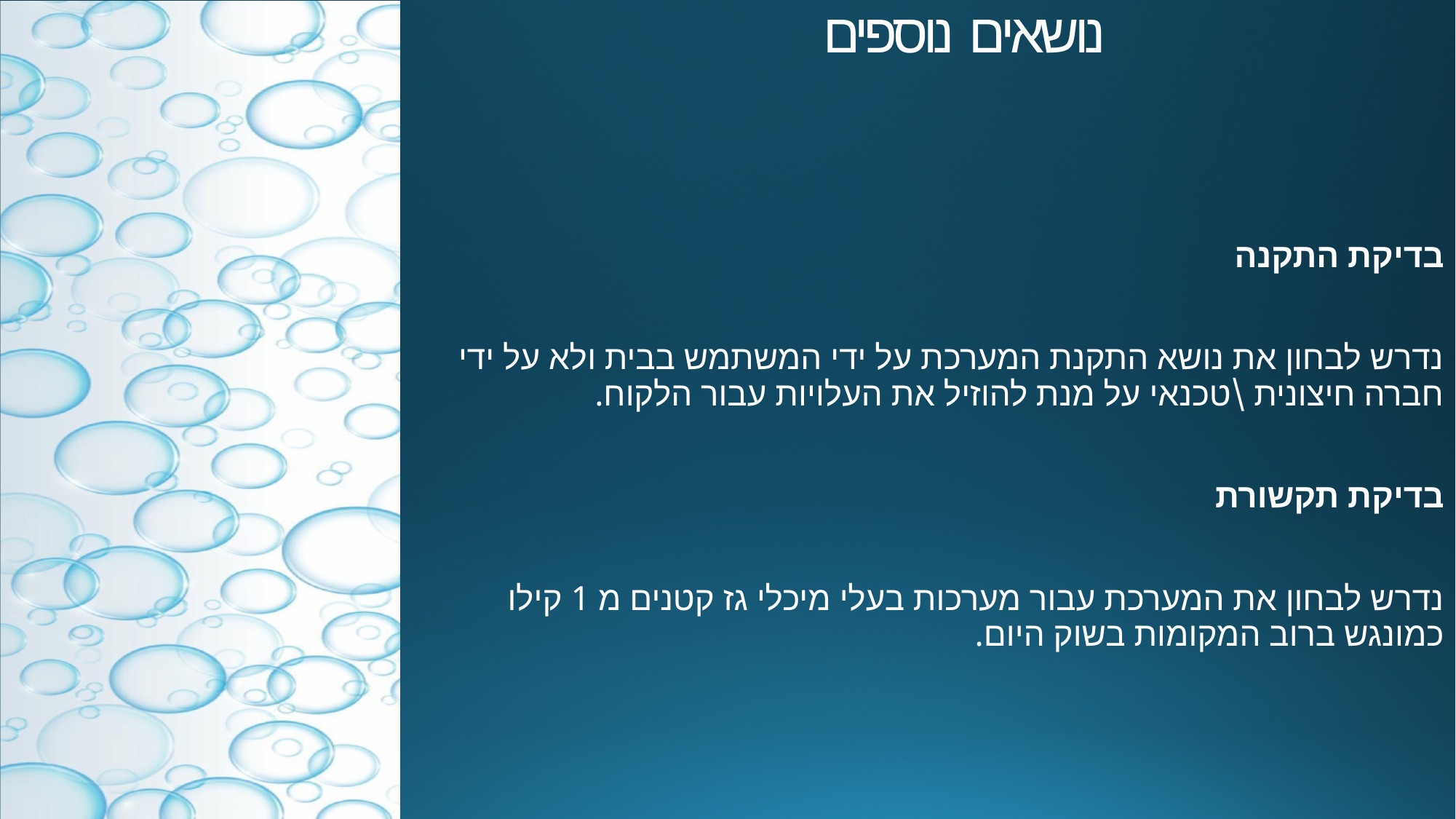

# נושאים  נוספים

בדיקת התקנה

נדרש לבחון את נושא התקנת המערכת על ידי המשתמש בבית ולא על ידי חברה חיצונית \טכנאי על מנת להוזיל את העלויות עבור הלקוח.

בדיקת תקשורת

נדרש לבחון את המערכת עבור מערכות בעלי מיכלי גז קטנים מ 1 קילו כמונגש ברוב המקומות בשוק היום.